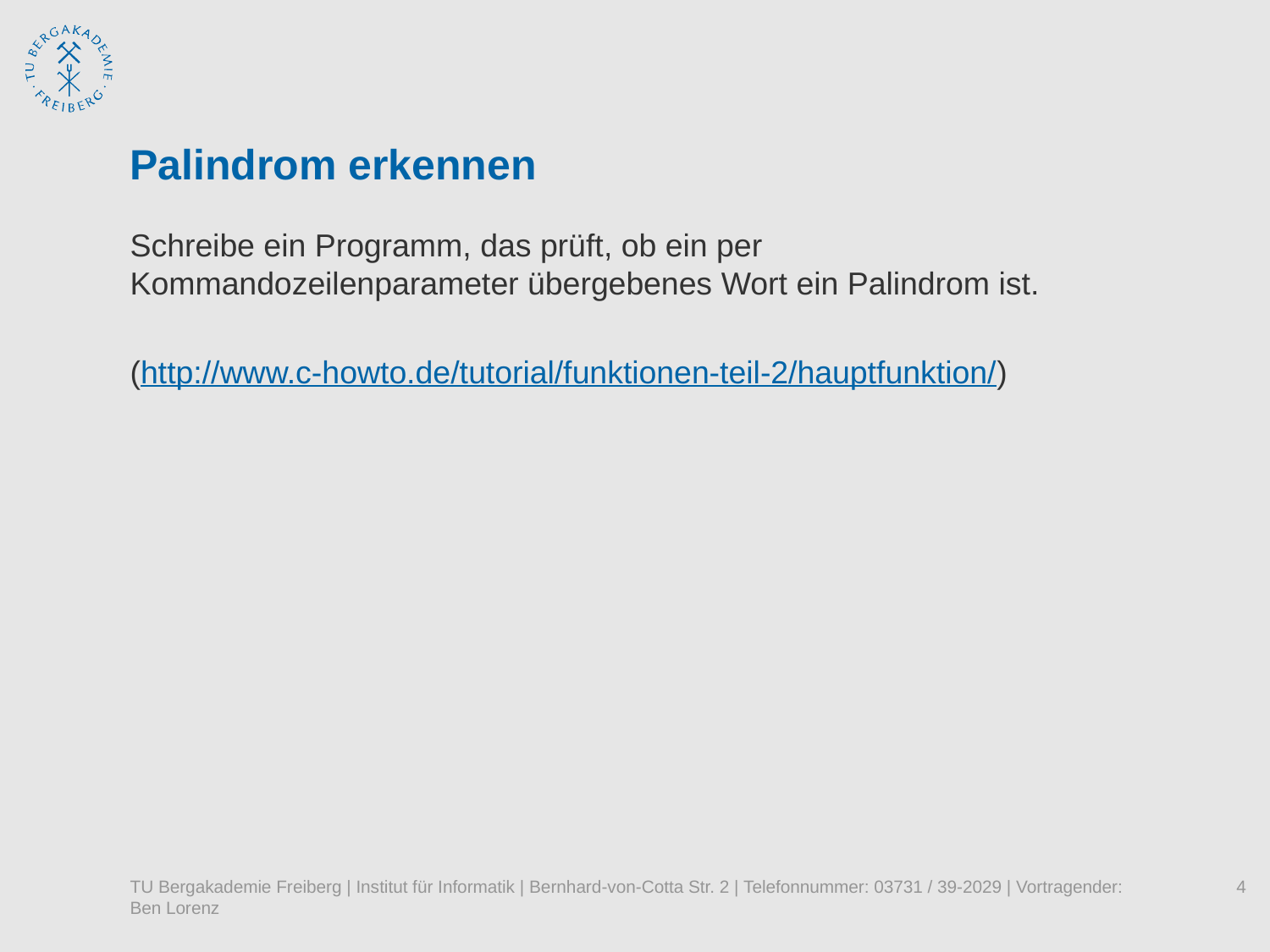

Palindrom erkennen
Schreibe ein Programm, das prüft, ob ein per Kommandozeilenparameter übergebenes Wort ein Palindrom ist.

(http://www.c-howto.de/tutorial/funktionen-teil-2/hauptfunktion/)

TU Bergakademie Freiberg | Institut für Informatik | Bernhard-von-Cotta Str. 2 | Telefonnummer: 03731 / 39-2029 | Vortragender: Ben Lorenz
4